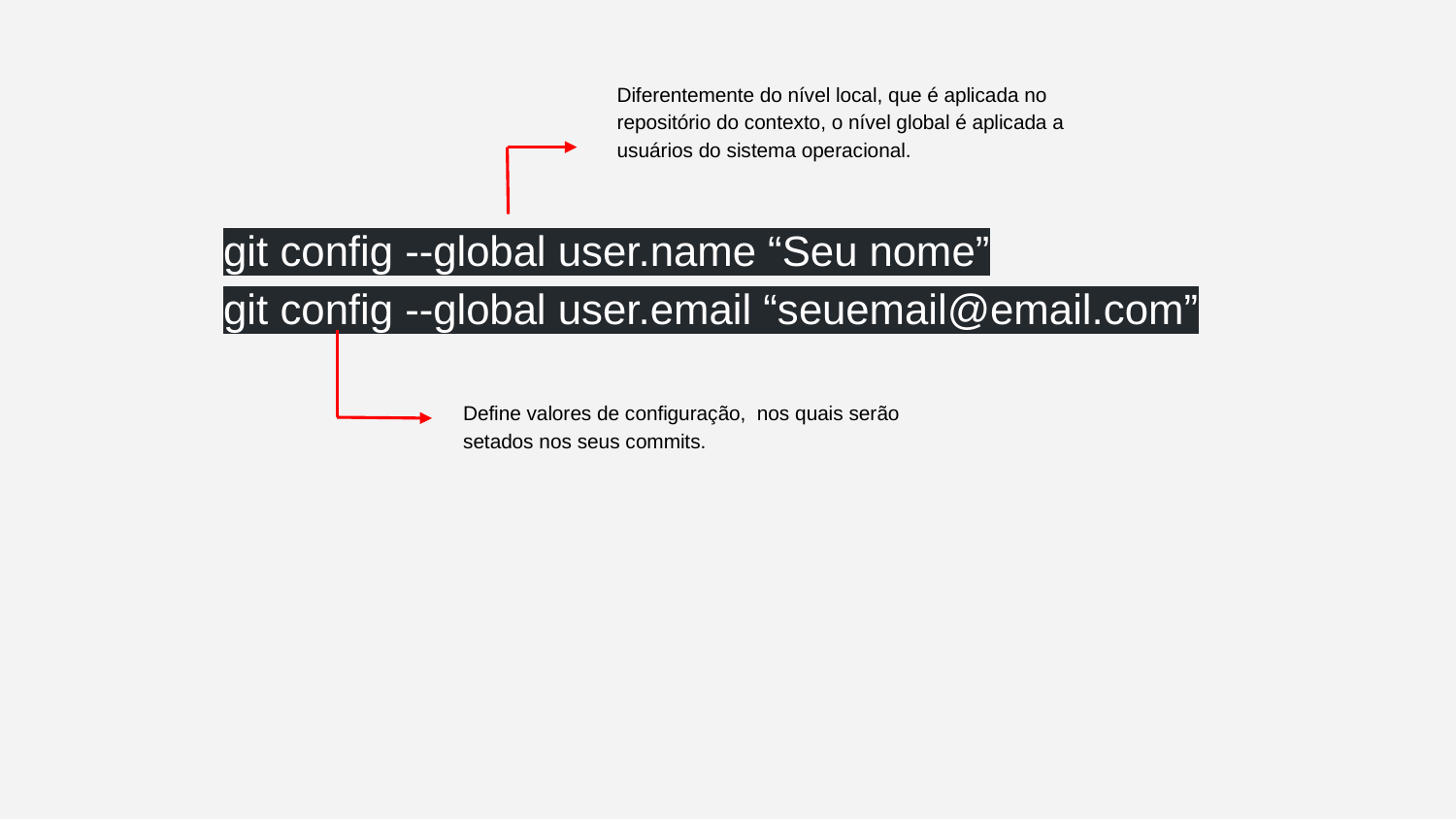

Diferentemente do nível local, que é aplicada no repositório do contexto, o nível global é aplicada a usuários do sistema operacional.

git config --global user.name “Seu nome”
git config --global user.email “seuemail@email.com”
Define valores de configuração,  nos quais serão setados nos seus commits.